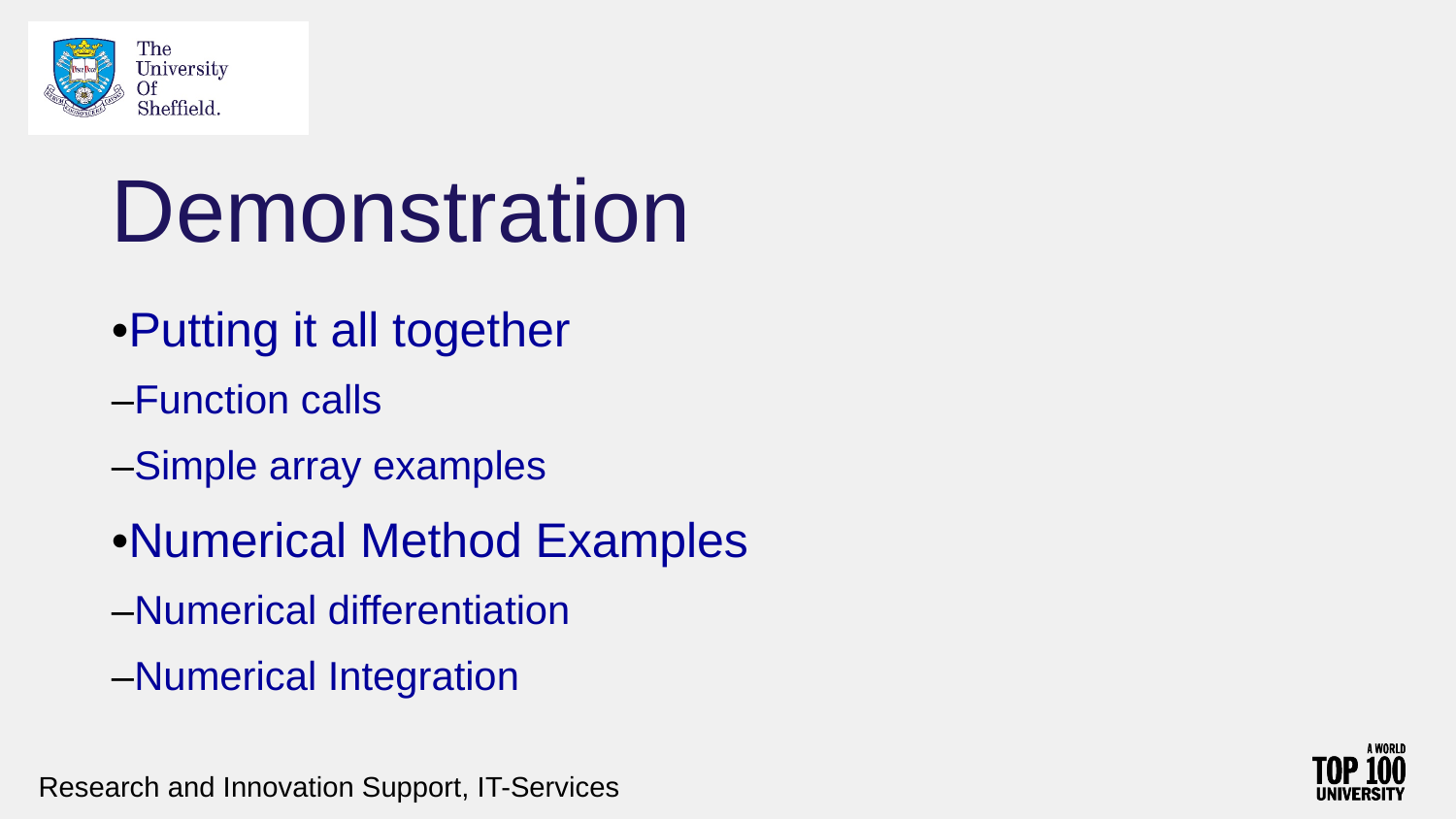

# Demonstration
•Putting it all together
–Function calls
–Simple array examples
•Numerical Method Examples
–Numerical differentiation
–Numerical Integration